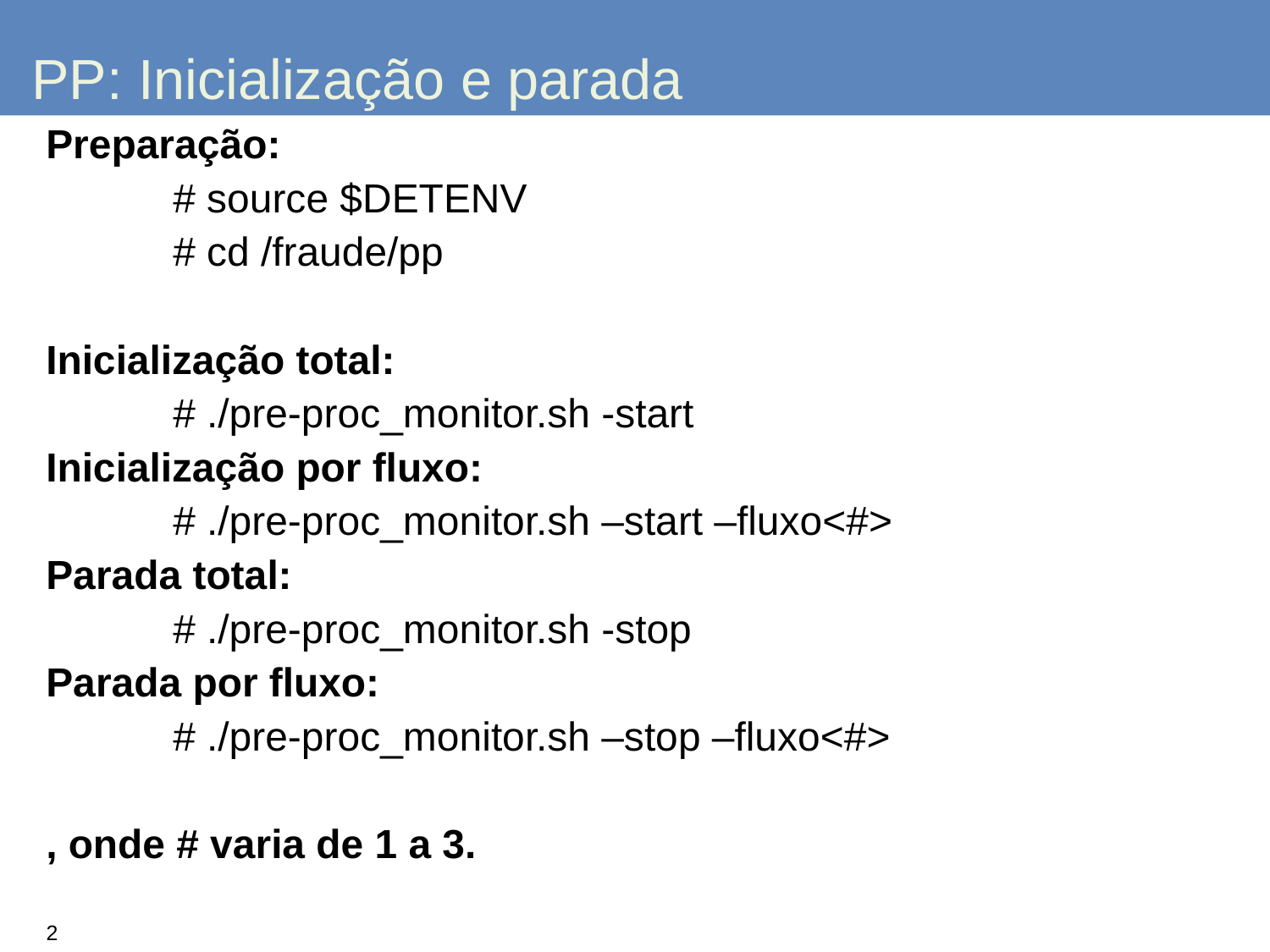

# PP: Inicialização e parada
Preparação:
	# source $DETENV
	# cd /fraude/pp

Inicialização total:
	# ./pre-proc_monitor.sh -start
Inicialização por fluxo:
	# ./pre-proc_monitor.sh –start –fluxo<#>
Parada total:
	# ./pre-proc_monitor.sh -stop
Parada por fluxo:
	# ./pre-proc_monitor.sh –stop –fluxo<#>

, onde # varia de 1 a 3.

2